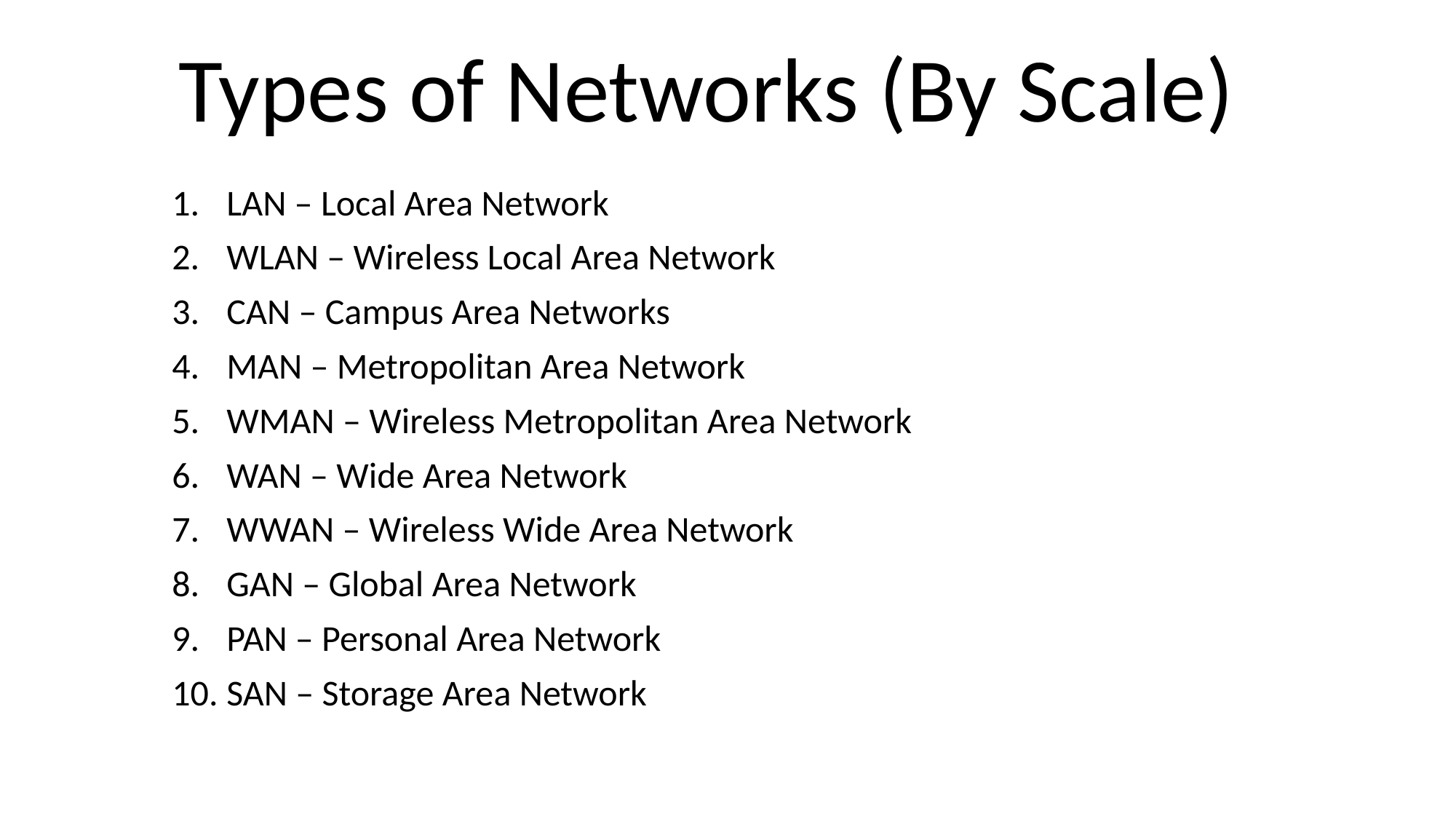

# Types of Networks (By Scale)
LAN – Local Area Network
WLAN – Wireless Local Area Network
CAN – Campus Area Networks
MAN – Metropolitan Area Network
WMAN – Wireless Metropolitan Area Network
WAN – Wide Area Network
WWAN – Wireless Wide Area Network
GAN – Global Area Network
PAN – Personal Area Network
SAN – Storage Area Network